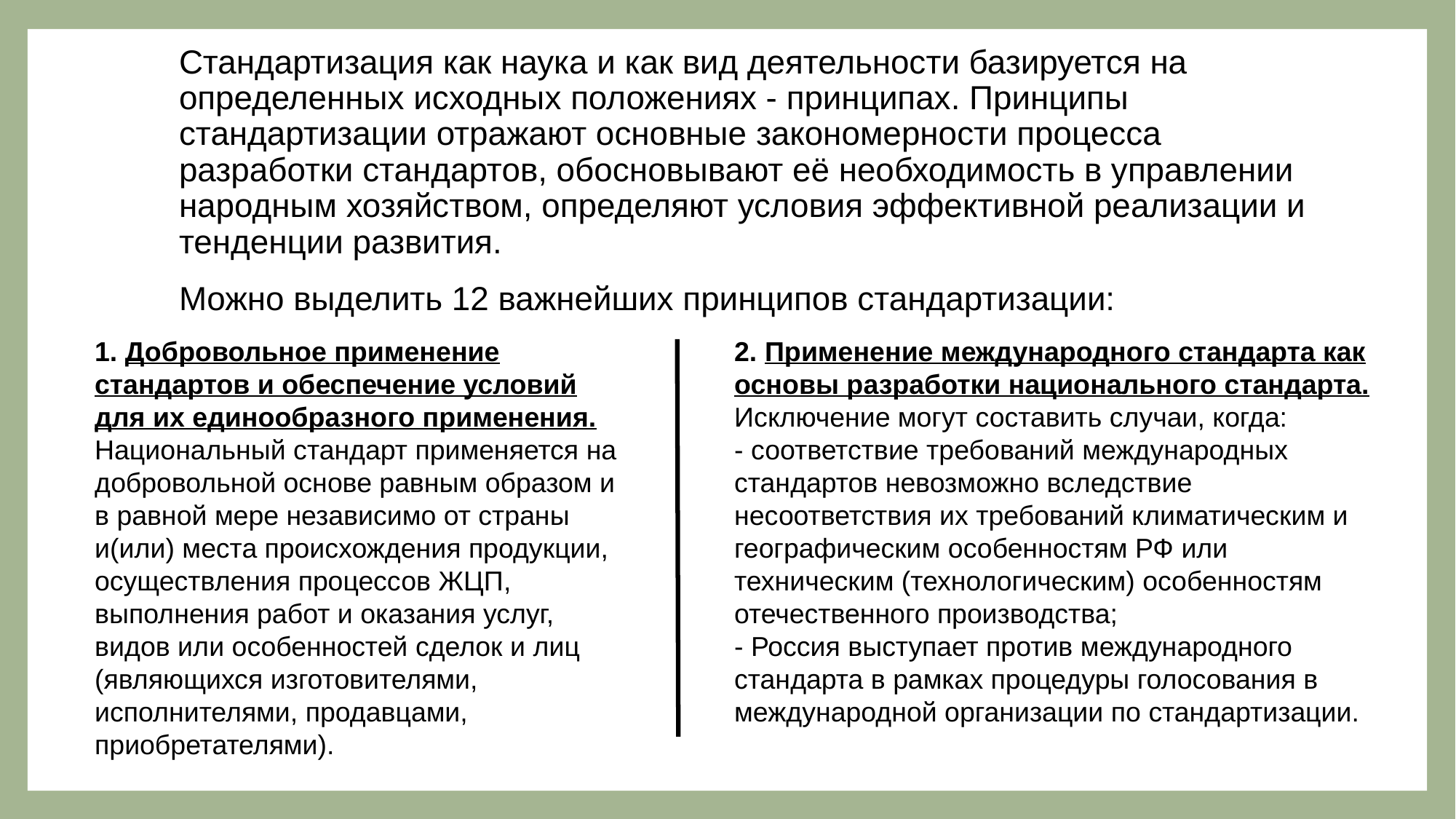

#
Стандартизация как наука и как вид деятельности базируется на определенных исходных положениях - принципах. Принципы стандартизации отражают основные закономерности процесса разработки стандартов, обосновывают её необходимость в управлении народным хозяйством, определяют условия эффективной реализации и тенденции развития.
Можно выделить 12 важнейших принципов стандартизации:

1. Добровольное применение стандартов и обеспечение условий для их единообразного применения. Национальный стандарт применяется на добровольной основе равным образом и в равной мере независимо от страны и(или) места происхождения продукции, осуществления процессов ЖЦП, выполнения работ и оказания услуг, видов или особенностей сделок и лиц (являющихся изготовителями, исполнителями, продавцами, приобретателями).
2. Применение международного стандарта как основы разработки национального стандарта. Исключение могут составить случаи, когда:
- соответствие требований международных стандартов невозможно вследствие несоответствия их требований климатическим и географическим особенностям РФ или техническим (технологическим) особенностям отечественного производства;
- Россия выступает против международного стандарта в рамках процедуры голосования в международной организации по стандартизации.